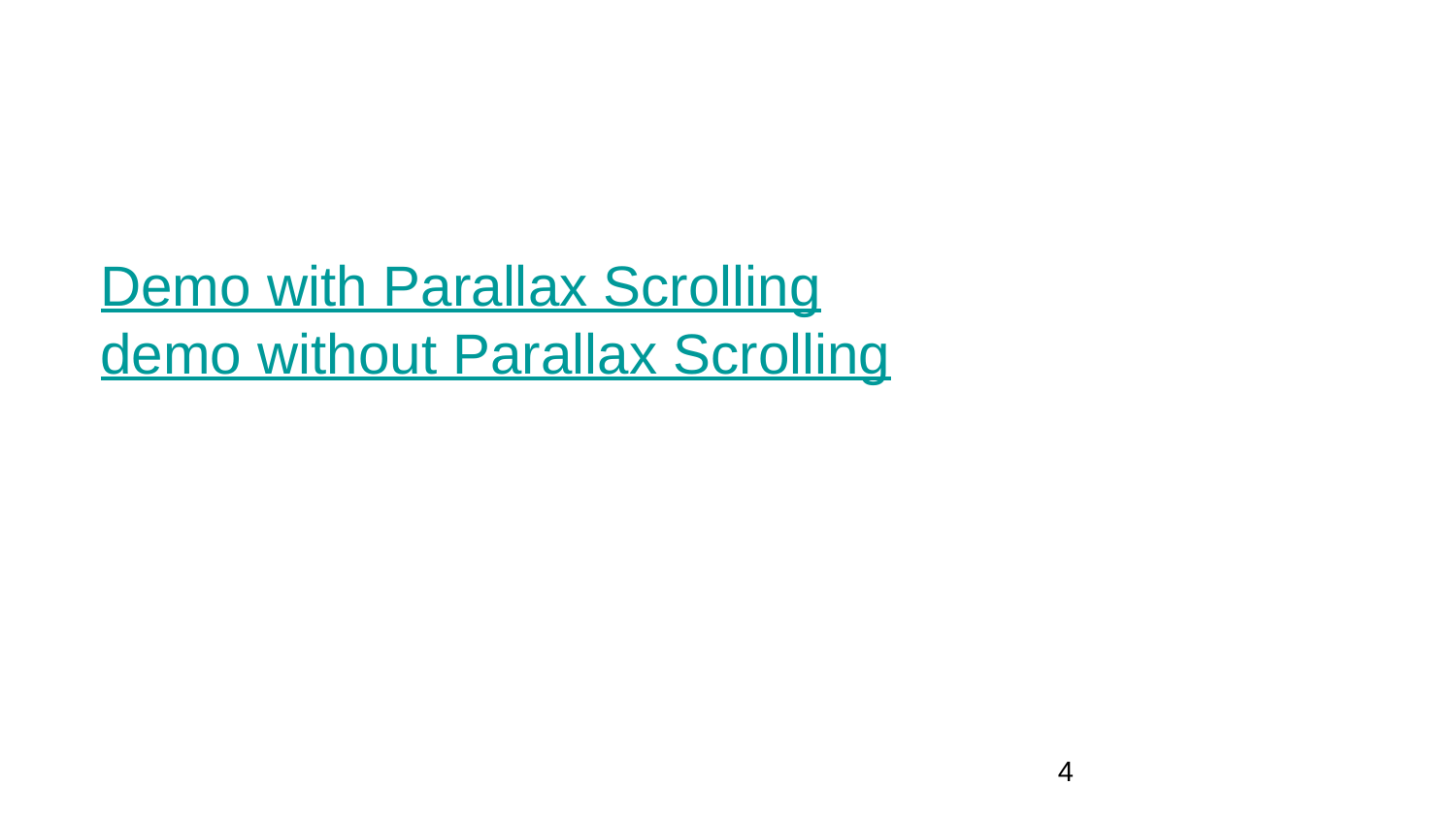

# What is Parallax Scrolling

y? What are their traits?

Demo with Parallax Scrolling
demo without Parallax Scrolling
4